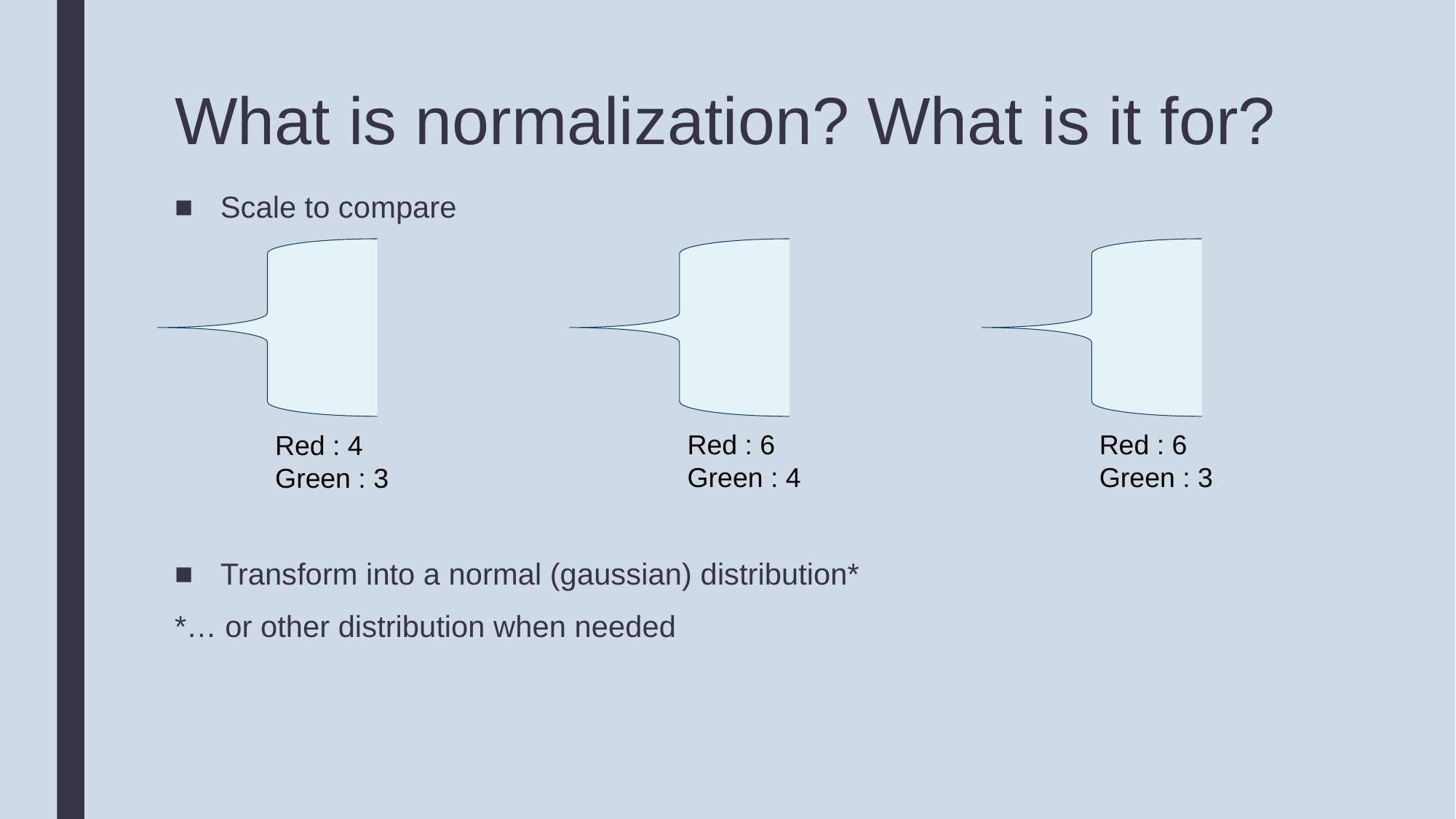

# What is normalization? What is it for?
Scale to compare

Transform into a normal (gaussian) distribution*
*… or other distribution when needed

Red : 6
Green : 3
Red : 6
Green : 4
Red : 4
Green : 3